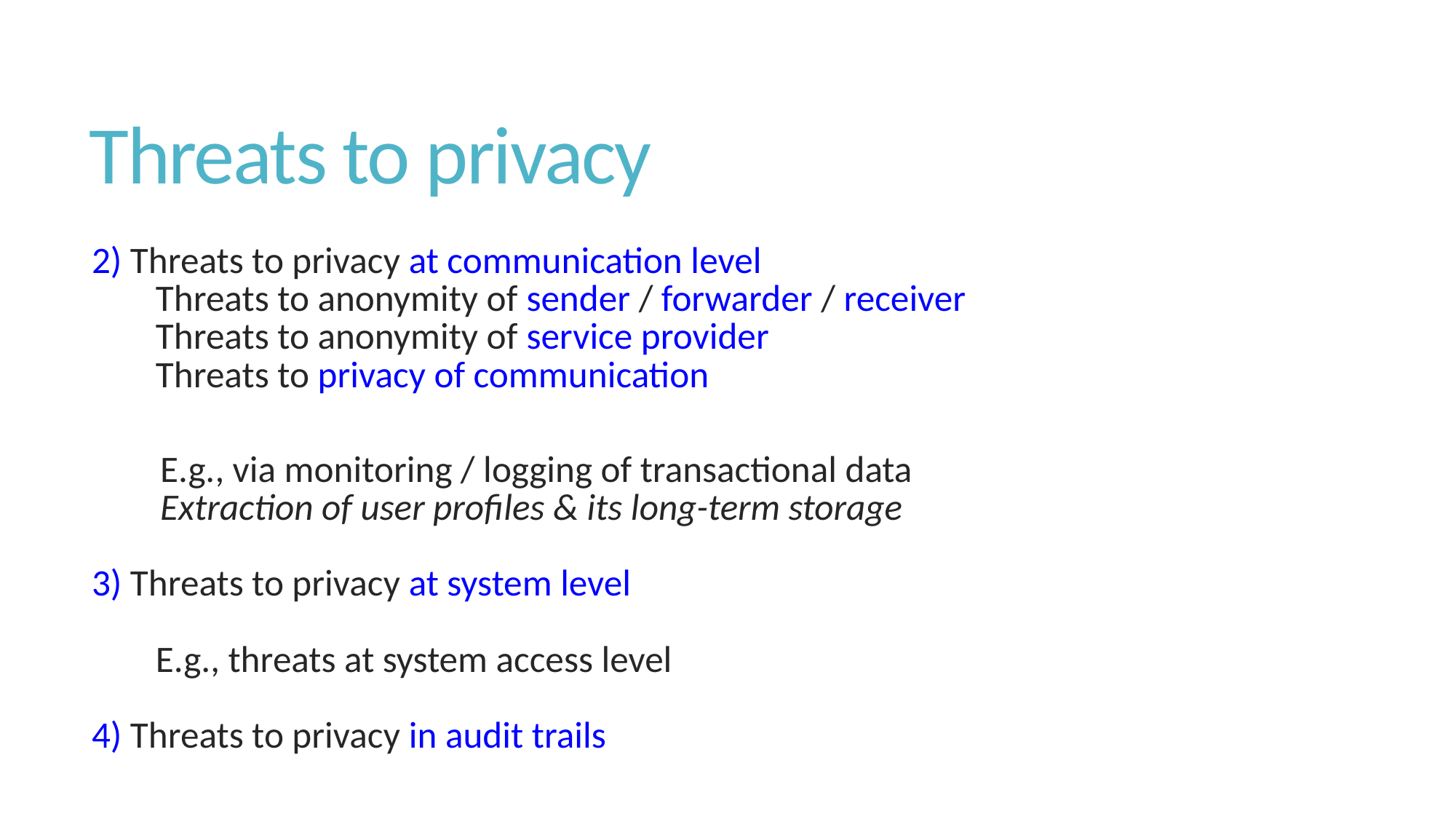

# Threats to privacy
2) Threats to privacy at communication level
Threats to anonymity of sender / forwarder / receiver
Threats to anonymity of service provider
Threats to privacy of communication

E.g., via monitoring / logging of transactional data
Extraction of user profiles & its long-term storage

3) Threats to privacy at system level

E.g., threats at system access level

4) Threats to privacy in audit trails